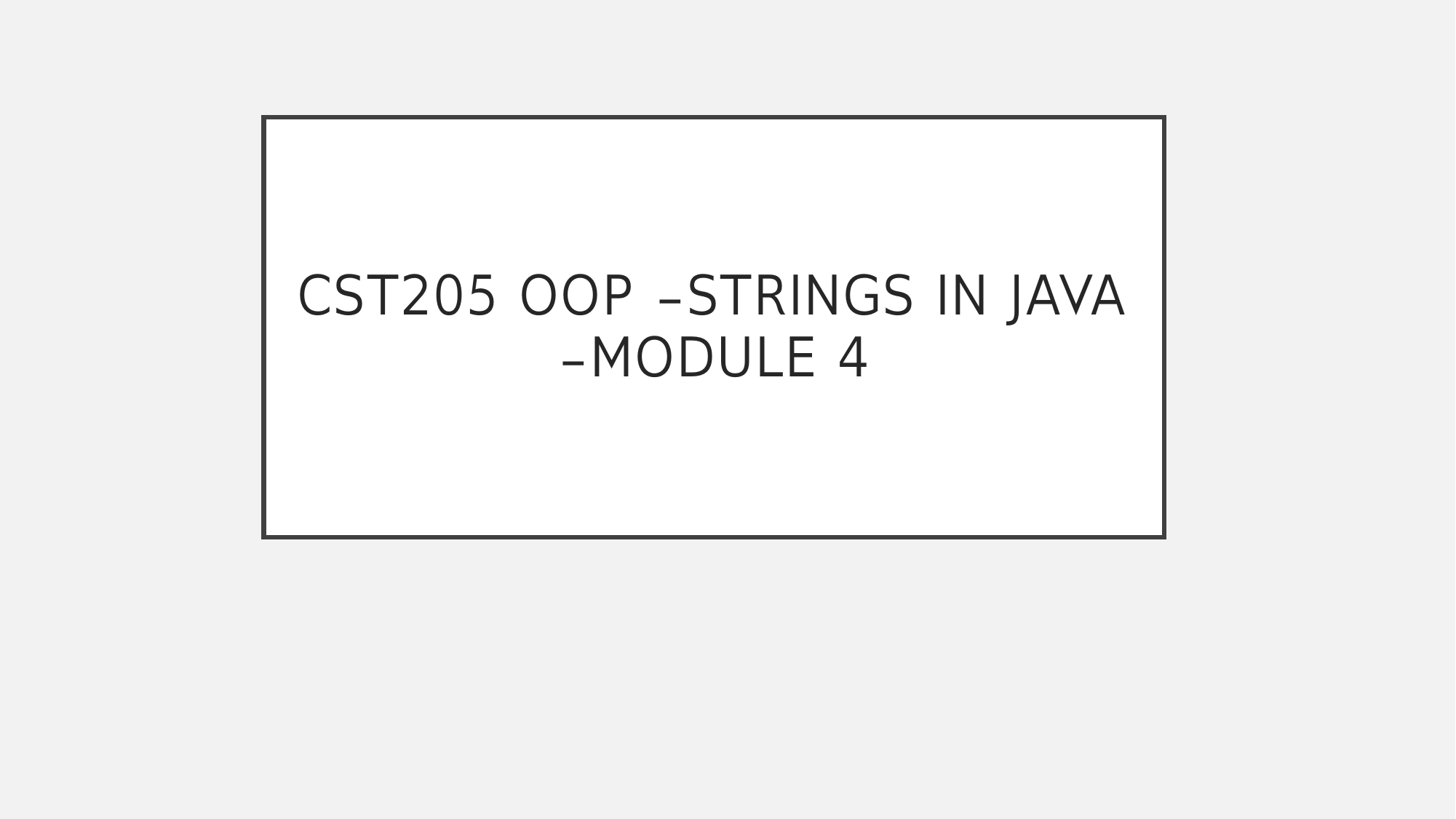

# CST205 OOP –STRINGS IN JAVA –MODULE 4